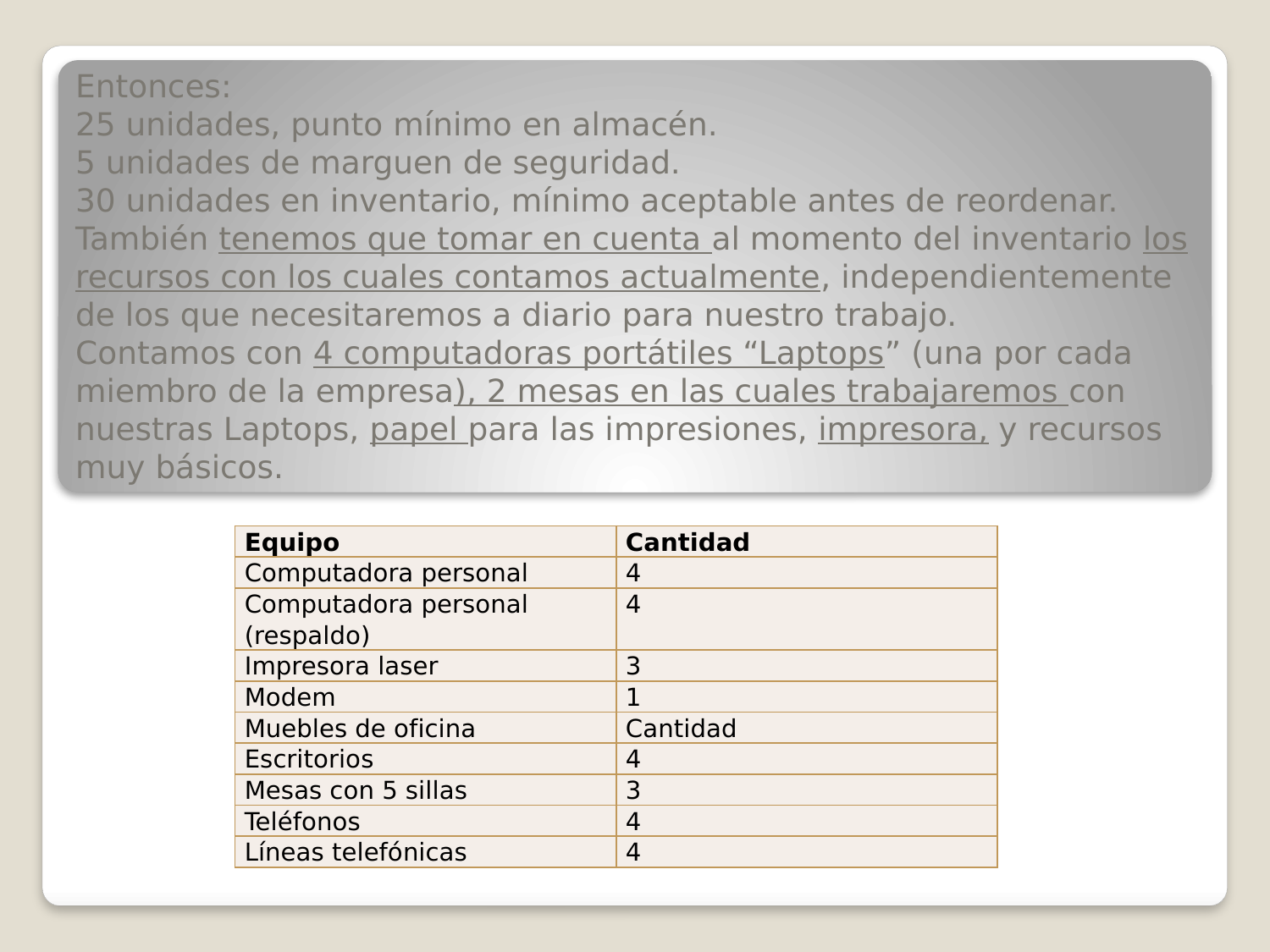

Entonces:
25 unidades, punto mínimo en almacén.
5 unidades de marguen de seguridad.
30 unidades en inventario, mínimo aceptable antes de reordenar.
También tenemos que tomar en cuenta al momento del inventario los recursos con los cuales contamos actualmente, independientemente de los que necesitaremos a diario para nuestro trabajo.
Contamos con 4 computadoras portátiles “Laptops” (una por cada miembro de la empresa), 2 mesas en las cuales trabajaremos con nuestras Laptops, papel para las impresiones, impresora, y recursos muy básicos.
| Equipo | Cantidad |
| --- | --- |
| Computadora personal | 4 |
| Computadora personal (respaldo) | 4 |
| Impresora laser | 3 |
| Modem | 1 |
| Muebles de oficina | Cantidad |
| Escritorios | 4 |
| Mesas con 5 sillas | 3 |
| Teléfonos | 4 |
| Líneas telefónicas | 4 |